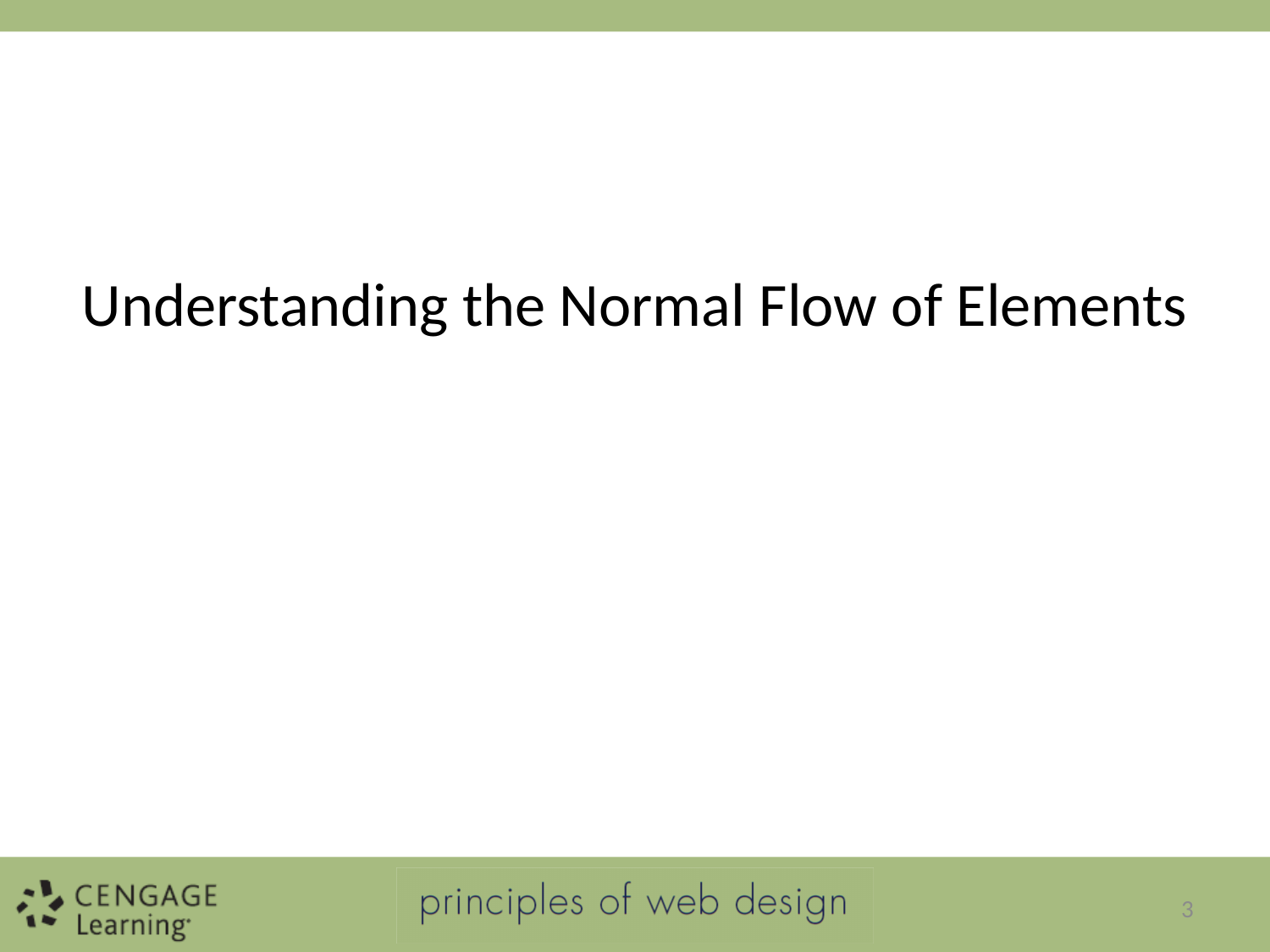

# Understanding the Normal Flow of Elements
3